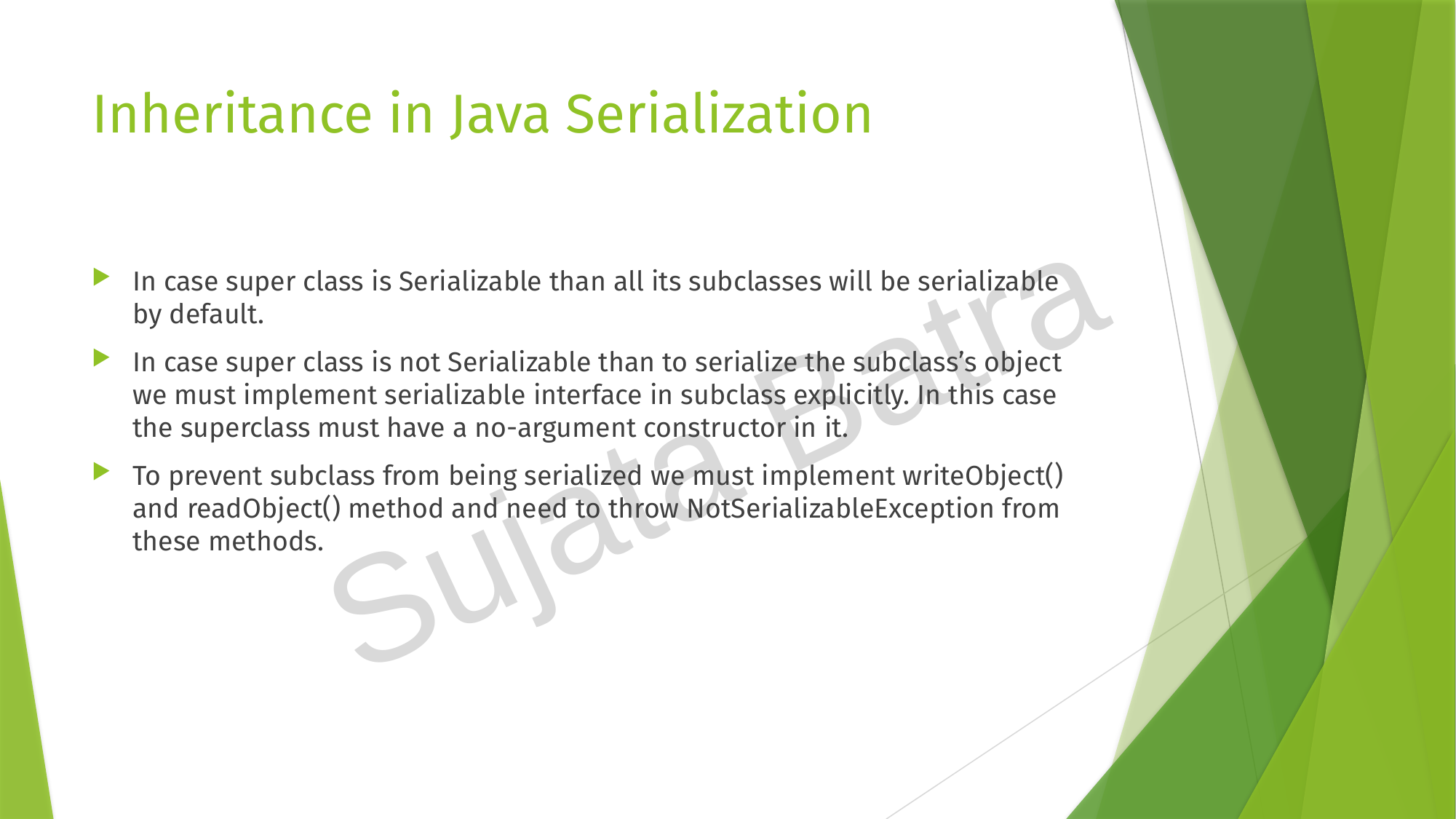

# Inheritance in Java Serialization
In case super class is Serializable than all its subclasses will be serializable by default.
In case super class is not Serializable than to serialize the subclass’s object we must implement serializable interface in subclass explicitly. In this case the superclass must have a no-argument constructor in it.
To prevent subclass from being serialized we must implement writeObject() and readObject() method and need to throw NotSerializableException from these methods.
Sujata Batra